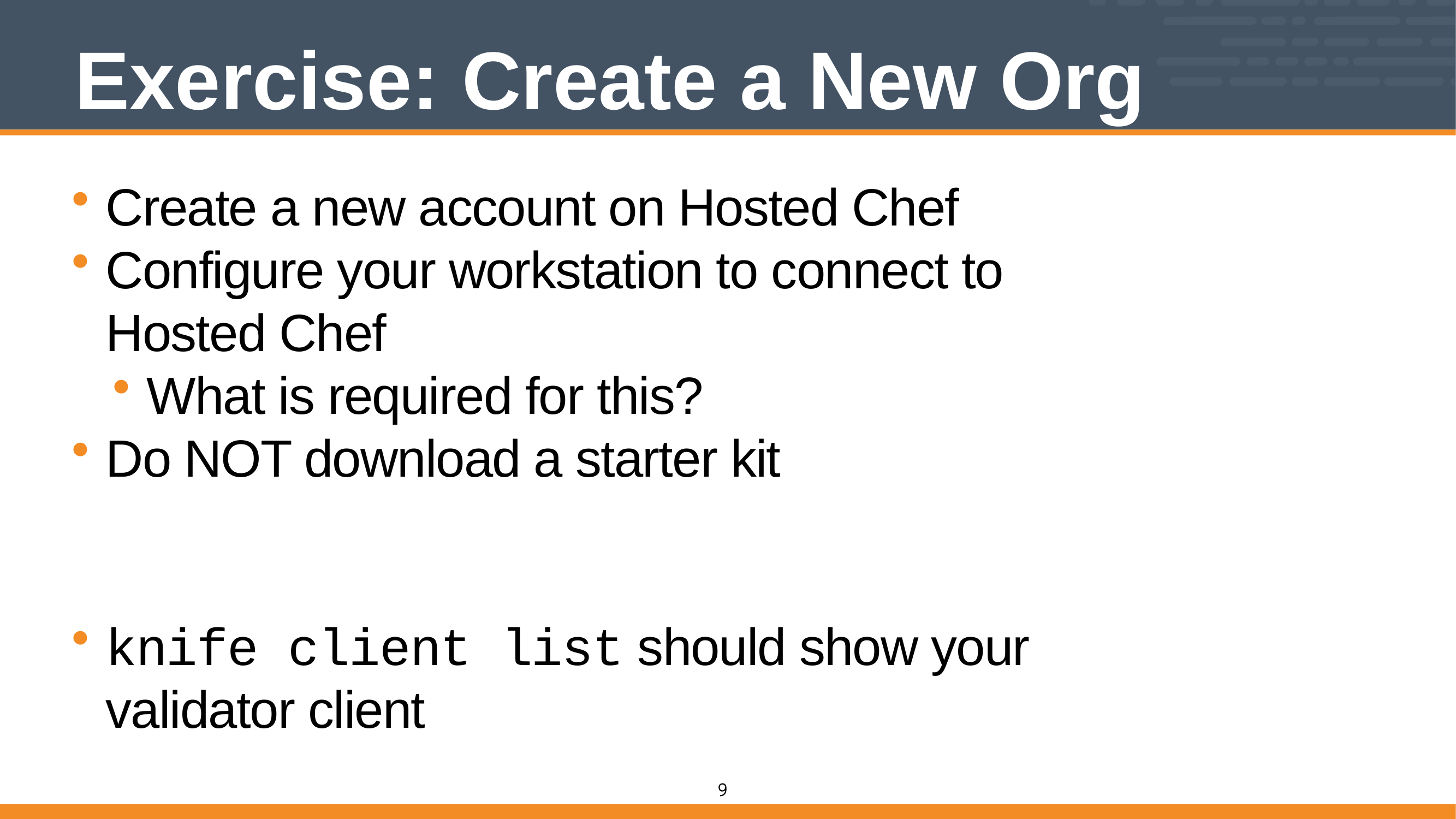

# Exercise: Create a New Org

Create a new account on Hosted Chef
Configure your workstation to connect to Hosted Chef
What is required for this?
Do NOT download a starter kit

knife client list should show your validator client
9